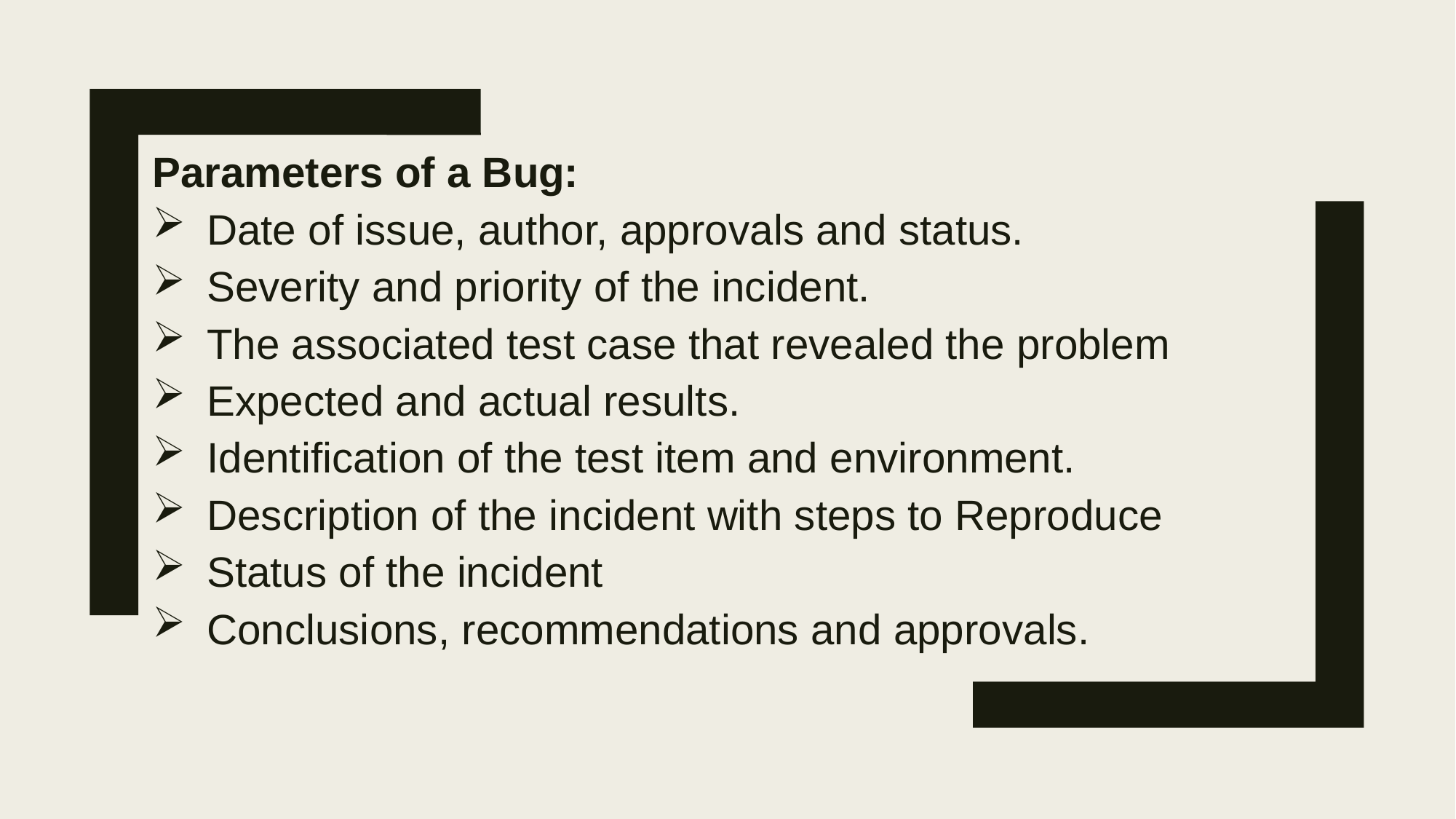

Parameters of a Bug:
Date of issue, author, approvals and status.
Severity and priority of the incident.
The associated test case that revealed the problem
Expected and actual results.
Identification of the test item and environment.
Description of the incident with steps to Reproduce
Status of the incident
Conclusions, recommendations and approvals.